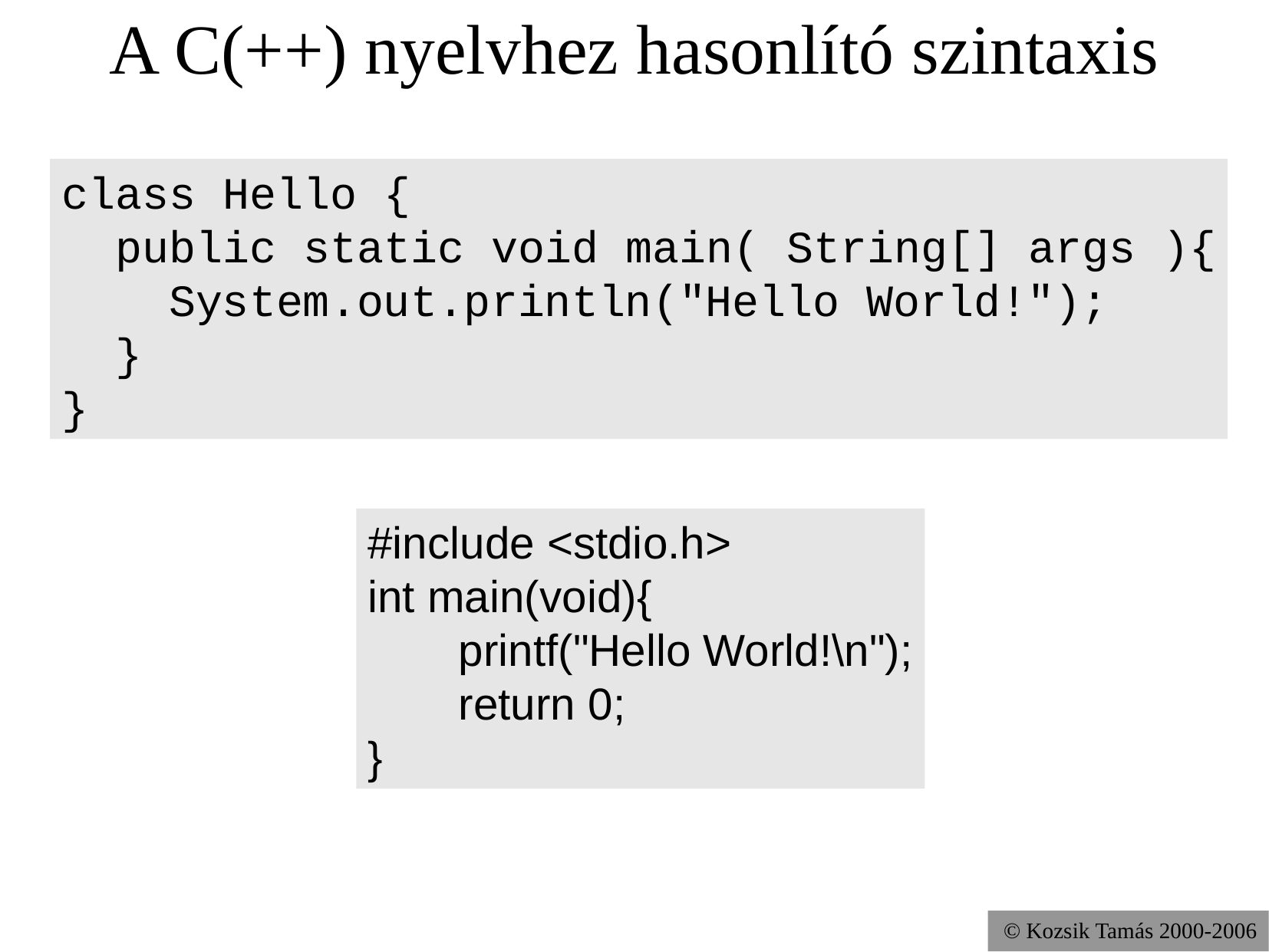

A C(++) nyelvhez hasonlító szintaxis
class Hello {
  public static void main( String[] args ){
    System.out.println("Hello World!");
  }
}
#include <stdio.h>
int main(void){
	printf("Hello World!\n");
	return 0;
}
© Kozsik Tamás 2000-2006